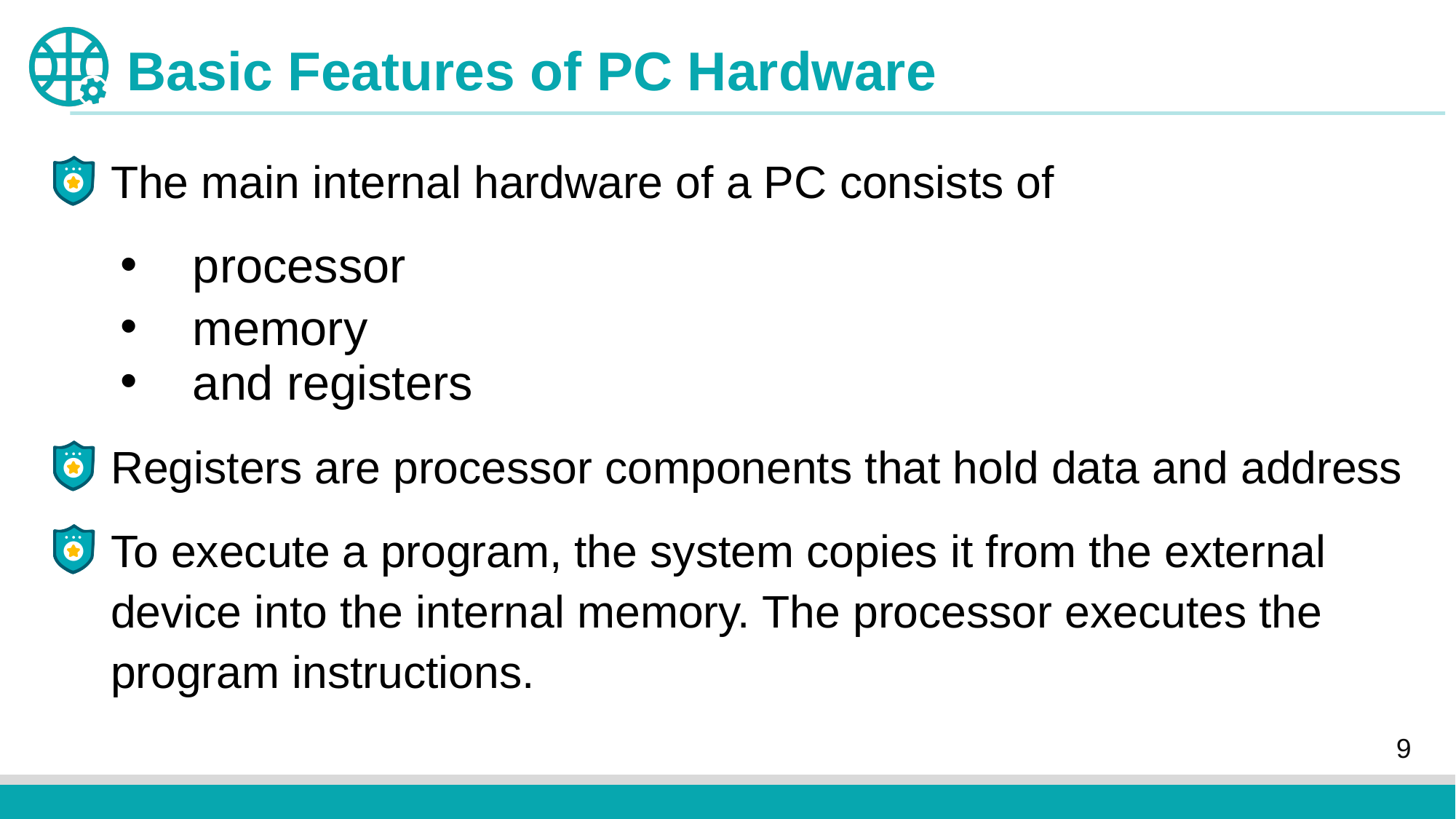

Basic Features of PC Hardware
The main internal hardware of a PC consists of
processor
memory
and registers
Registers are processor components that hold data and address
To execute a program, the system copies it from the external device into the internal memory. The processor executes the program instructions.